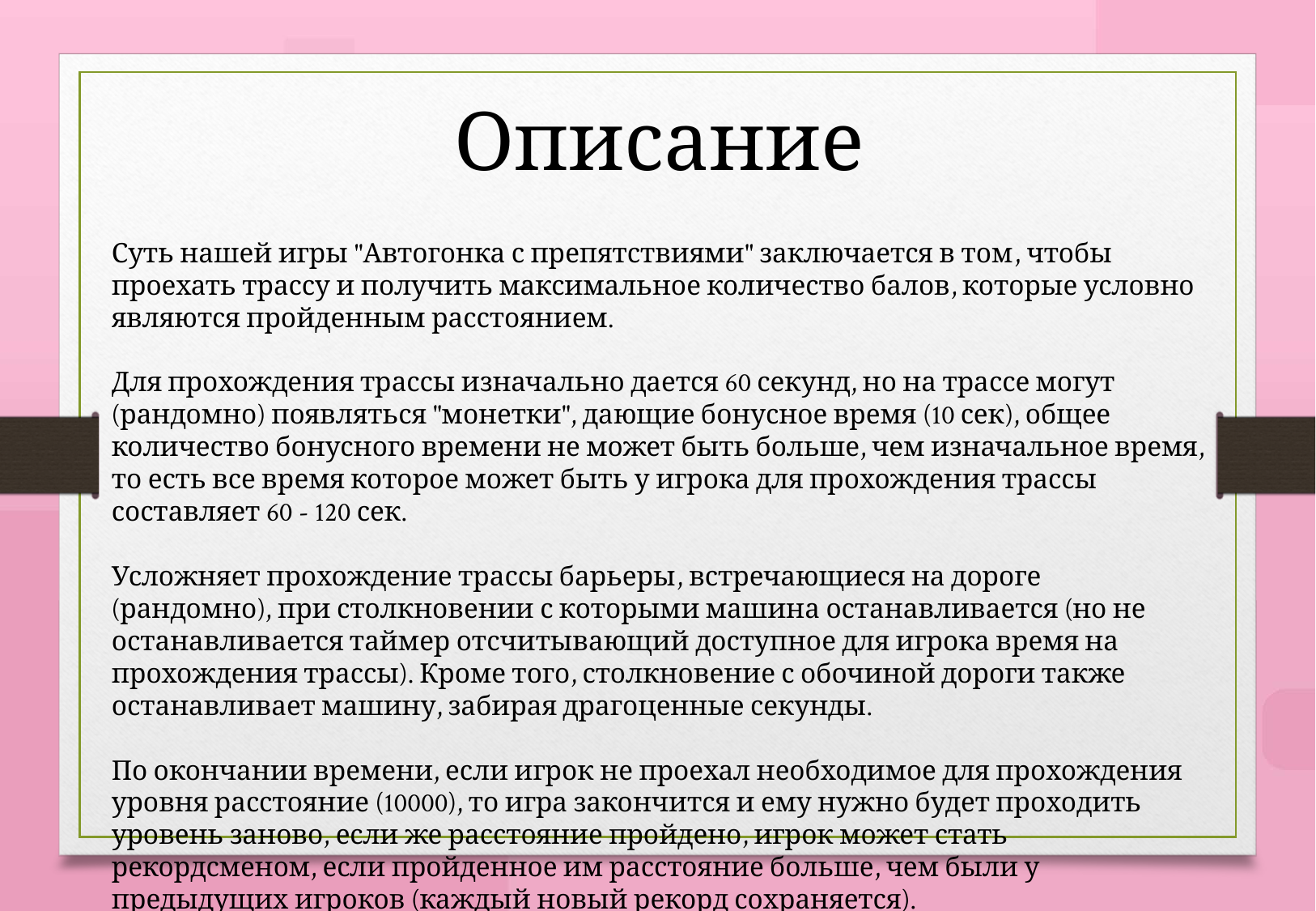

Описание
Суть нашей игры "Автогонка с препятствиями" заключается в том, чтобы проехать трассу и получить максимальное количество балов, которые условно являются пройденным расстоянием.

Для прохождения трассы изначально дается 60 секунд, но на трассе могут (рандомно) появляться "монетки", дающие бонусное время (10 сек), общее количество бонусного времени не может быть больше, чем изначальное время, то есть все время которое может быть у игрока для прохождения трассы составляет 60 - 120 сек.

Усложняет прохождение трассы барьеры, встречающиеся на дороге (рандомно), при столкновении с которыми машина останавливается (но не останавливается таймер отсчитывающий доступное для игрока время на прохождения трассы). Кроме того, столкновение с обочиной дороги также останавливает машину, забирая драгоценные секунды.

По окончании времени, если игрок не проехал необходимое для прохождения уровня расстояние (10000), то игра закончится и ему нужно будет проходить уровень заново, если же расстояние пройдено, игрок может стать рекордсменом, если пройденное им расстояние больше, чем были у предыдущих игроков (каждый новый рекорд сохраняется).